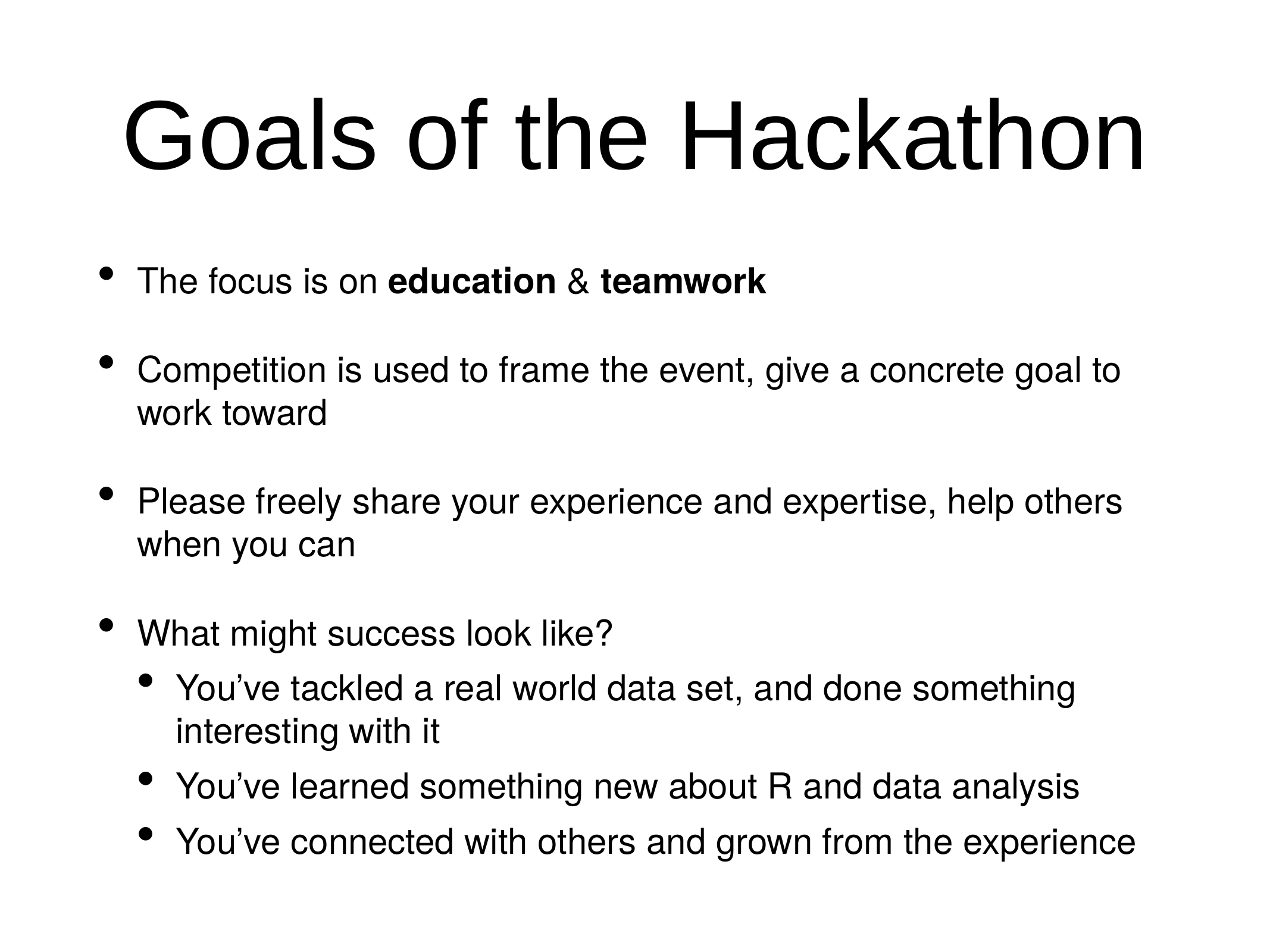

# Goals of the Hackathon
The focus is on education & teamwork
Competition is used to frame the event, give a concrete goal to work toward
Please freely share your experience and expertise, help others when you can
What might success look like?
You’ve tackled a real world data set, and done something interesting with it
You’ve learned something new about R and data analysis
You’ve connected with others and grown from the experience